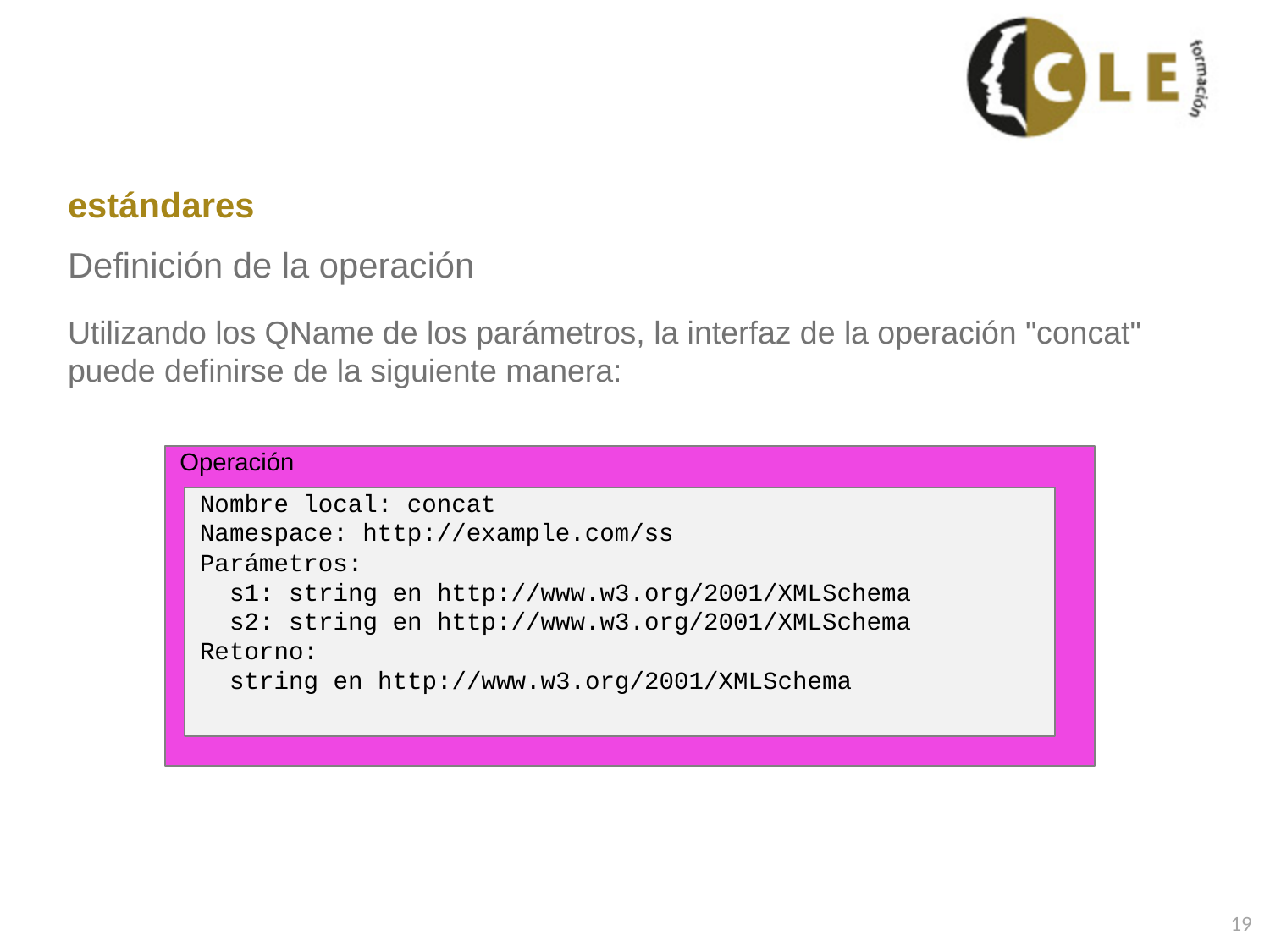

# estándares
Definición de la operación
Utilizando los QName de los parámetros, la interfaz de la operación "concat" puede definirse de la siguiente manera:

Operación
Nombre local: concat
Namespace: http://example.com/ss
Parámetros:
  s1: string en http://www.w3.org/2001/XMLSchema
  s2: string en http://www.w3.org/2001/XMLSchema
Retorno:
  string en http://www.w3.org/2001/XMLSchema
19